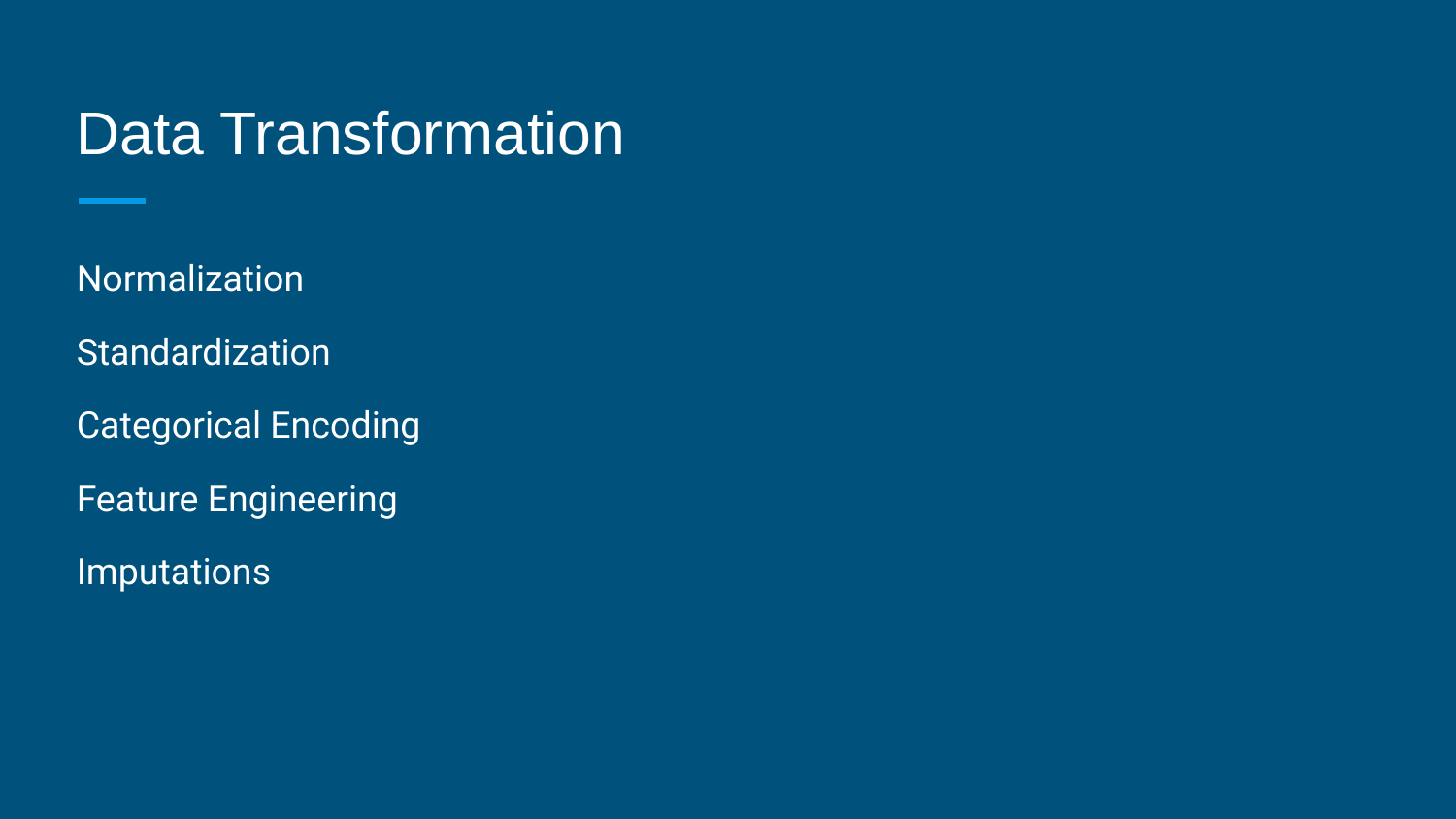

# Data Transformation
Normalization
Standardization
Categorical Encoding
Feature Engineering
Imputations